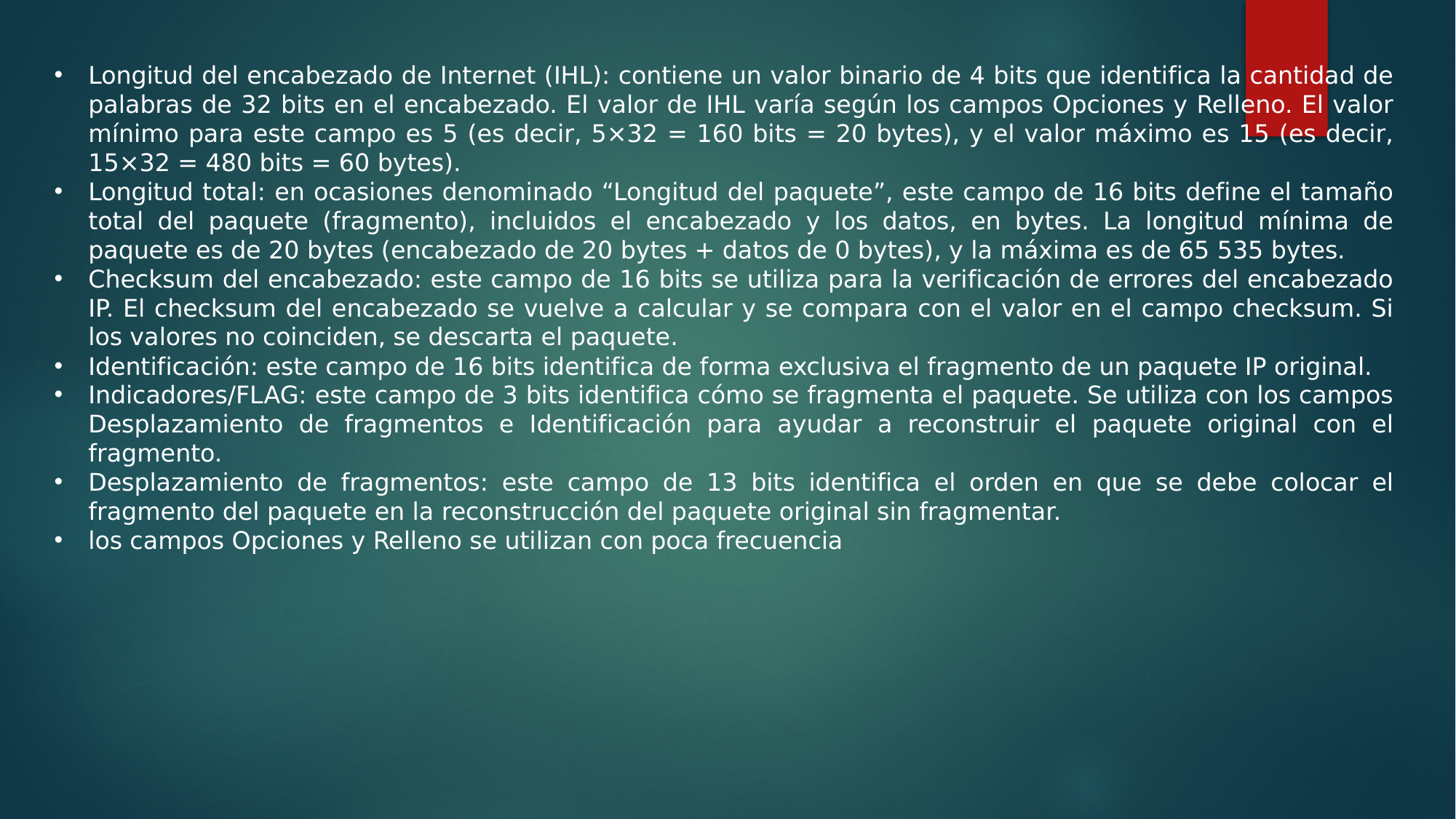

Longitud del encabezado de Internet (IHL): contiene un valor binario de 4 bits que identifica la cantidad de palabras de 32 bits en el encabezado. El valor de IHL varía según los campos Opciones y Relleno. El valor mínimo para este campo es 5 (es decir, 5×32 = 160 bits = 20 bytes), y el valor máximo es 15 (es decir, 15×32 = 480 bits = 60 bytes).
Longitud total: en ocasiones denominado “Longitud del paquete”, este campo de 16 bits define el tamaño total del paquete (fragmento), incluidos el encabezado y los datos, en bytes. La longitud mínima de paquete es de 20 bytes (encabezado de 20 bytes + datos de 0 bytes), y la máxima es de 65 535 bytes.
Checksum del encabezado: este campo de 16 bits se utiliza para la verificación de errores del encabezado IP. El checksum del encabezado se vuelve a calcular y se compara con el valor en el campo checksum. Si los valores no coinciden, se descarta el paquete.
Identificación: este campo de 16 bits identifica de forma exclusiva el fragmento de un paquete IP original.
Indicadores/FLAG: este campo de 3 bits identifica cómo se fragmenta el paquete. Se utiliza con los campos Desplazamiento de fragmentos e Identificación para ayudar a reconstruir el paquete original con el fragmento.
Desplazamiento de fragmentos: este campo de 13 bits identifica el orden en que se debe colocar el fragmento del paquete en la reconstrucción del paquete original sin fragmentar.
los campos Opciones y Relleno se utilizan con poca frecuencia